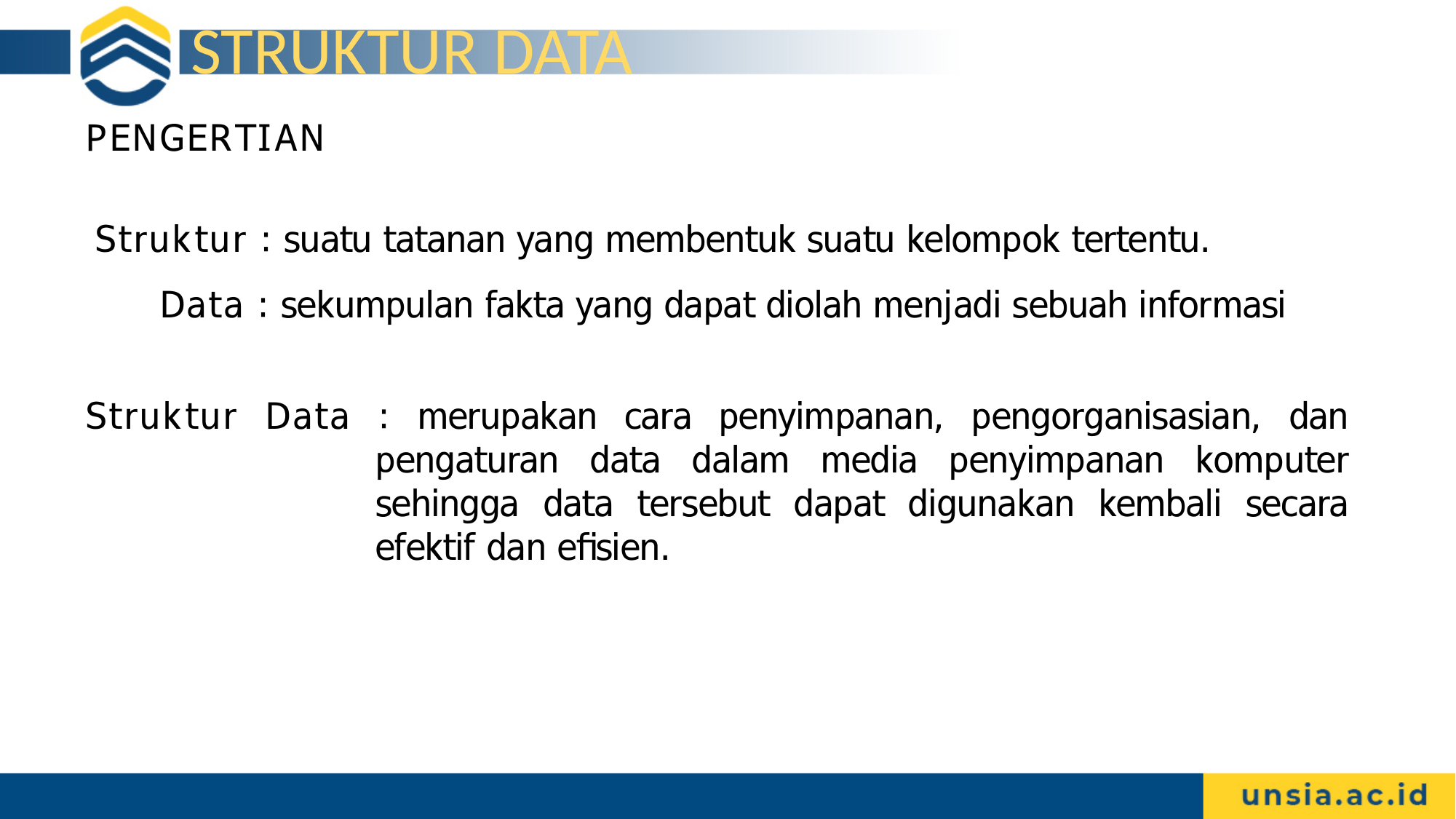

# STRUKTUR DATA
PENGERTIAN

Struktur : suatu tatanan yang membentuk suatu kelompok tertentu.
      Data : sekumpulan fakta yang dapat diolah menjadi sebuah informasi

Struktur Data : merupakan cara penyimpanan, pengorganisasian, dan pengaturan data dalam media penyimpanan komputer sehingga data tersebut dapat digunakan kembali secara efektif dan efisien.